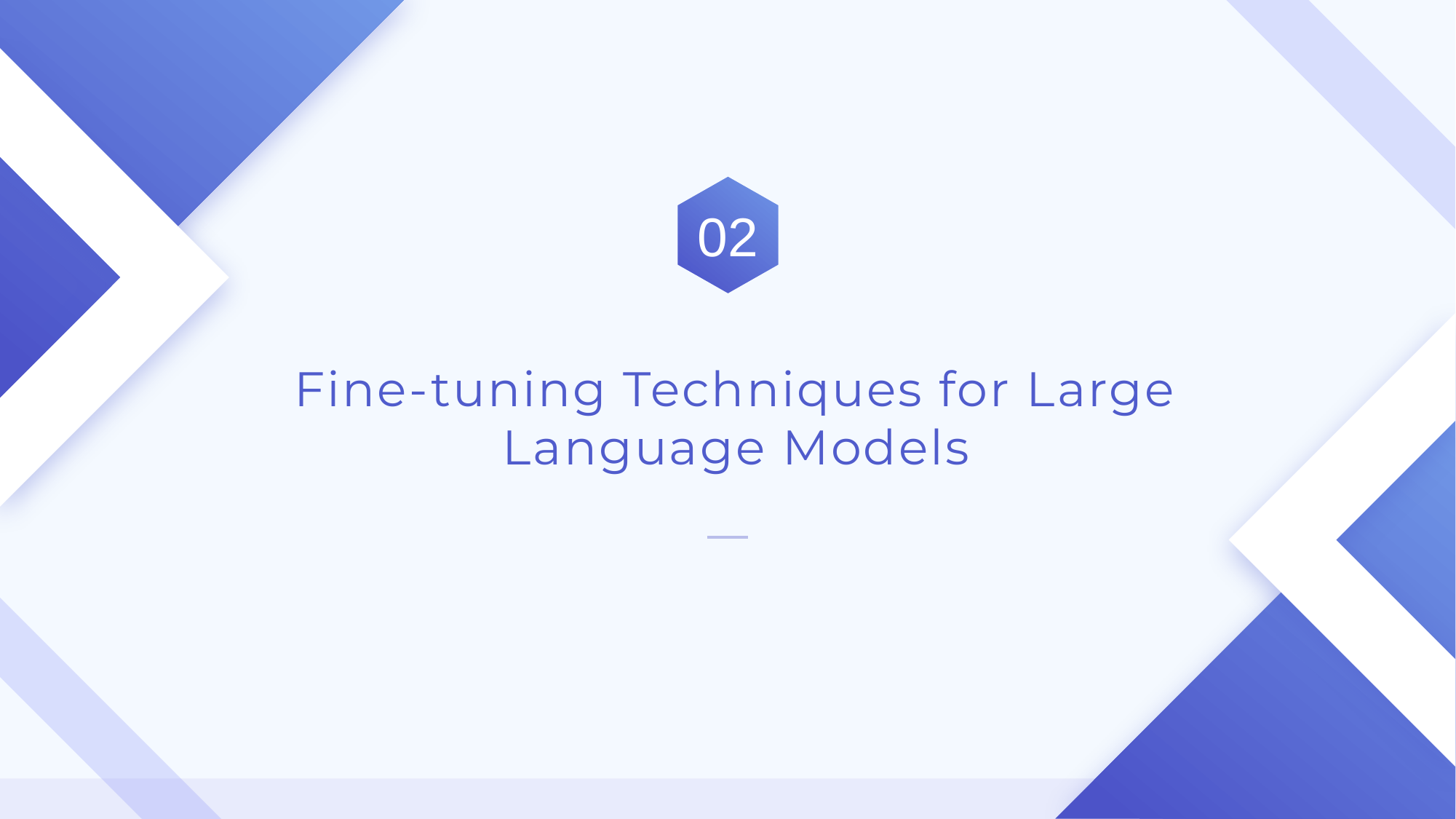

02
Fine-tuning Techniques for Large Language Models